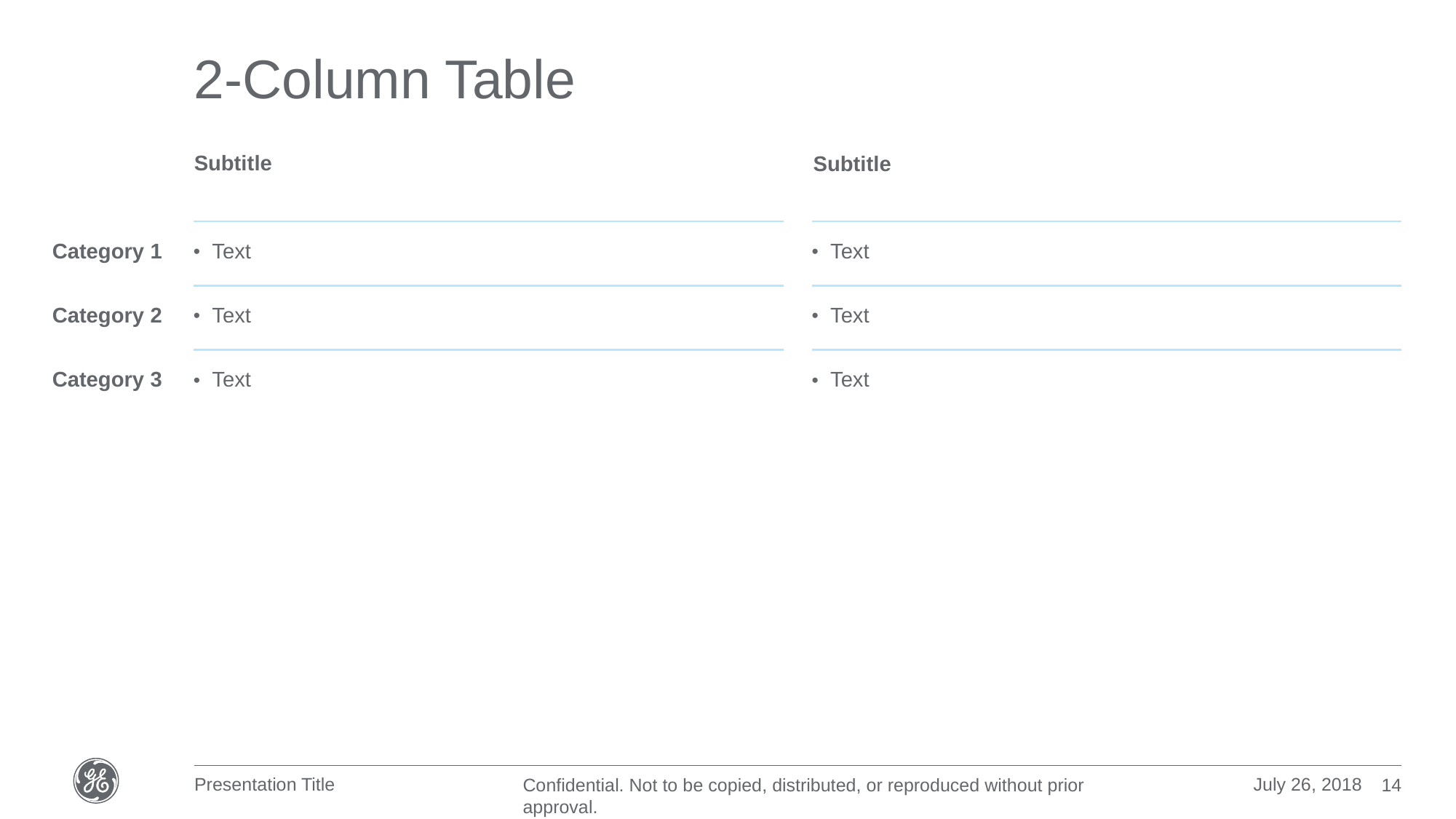

# 2-Column Table
Subtitle
Subtitle
| Category 1 | Text |  | Text |
| --- | --- | --- | --- |
| Category 2 | Text |  | Text |
| Category 3 | Text |  | Text |
July 26, 2018
Presentation Title
14